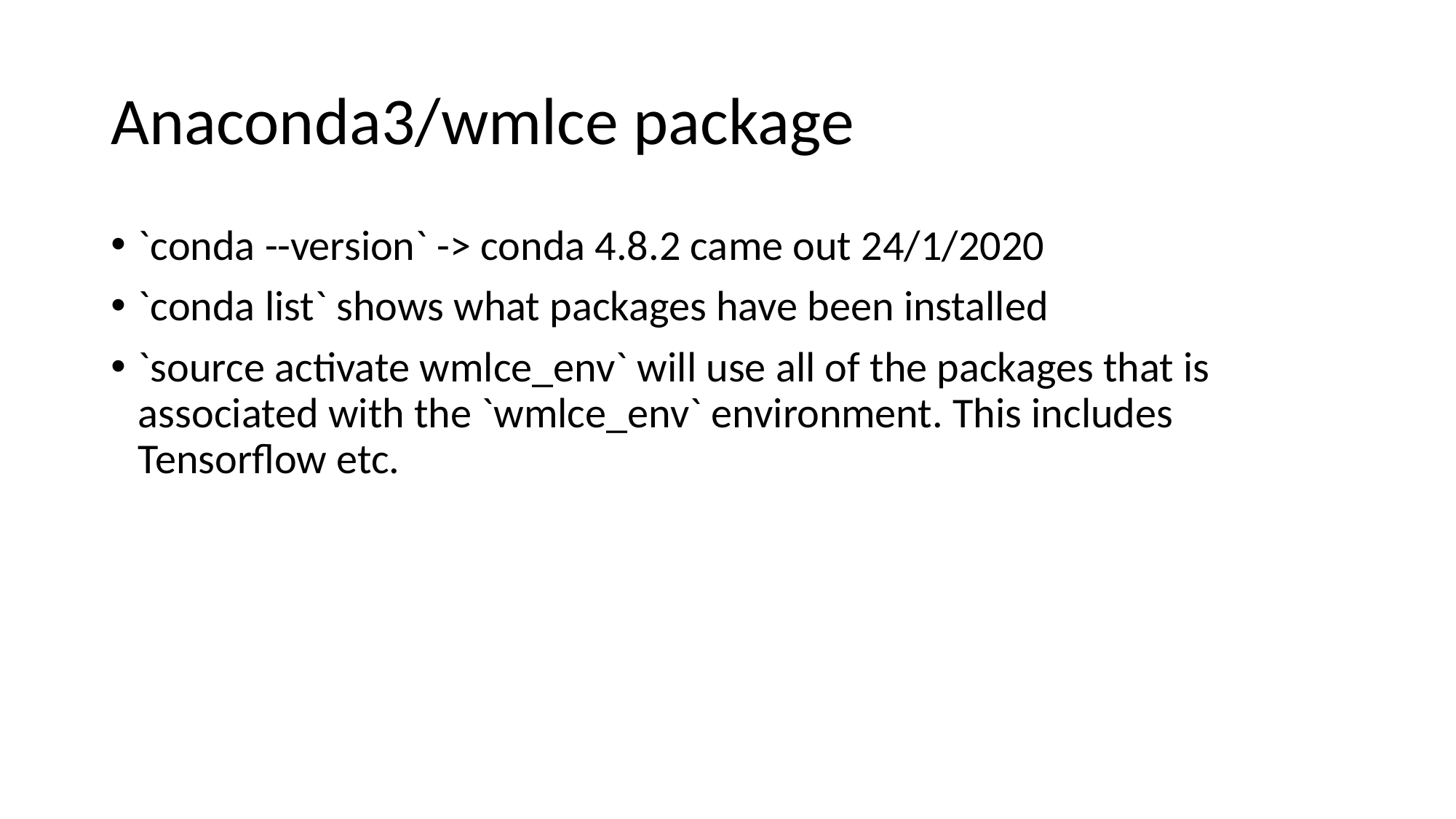

# Anaconda3/wmlce package
`conda --version` -> conda 4.8.2 came out 24/1/2020
`conda list` shows what packages have been installed
`source activate wmlce_env` will use all of the packages that is associated with the `wmlce_env` environment. This includes Tensorflow etc.